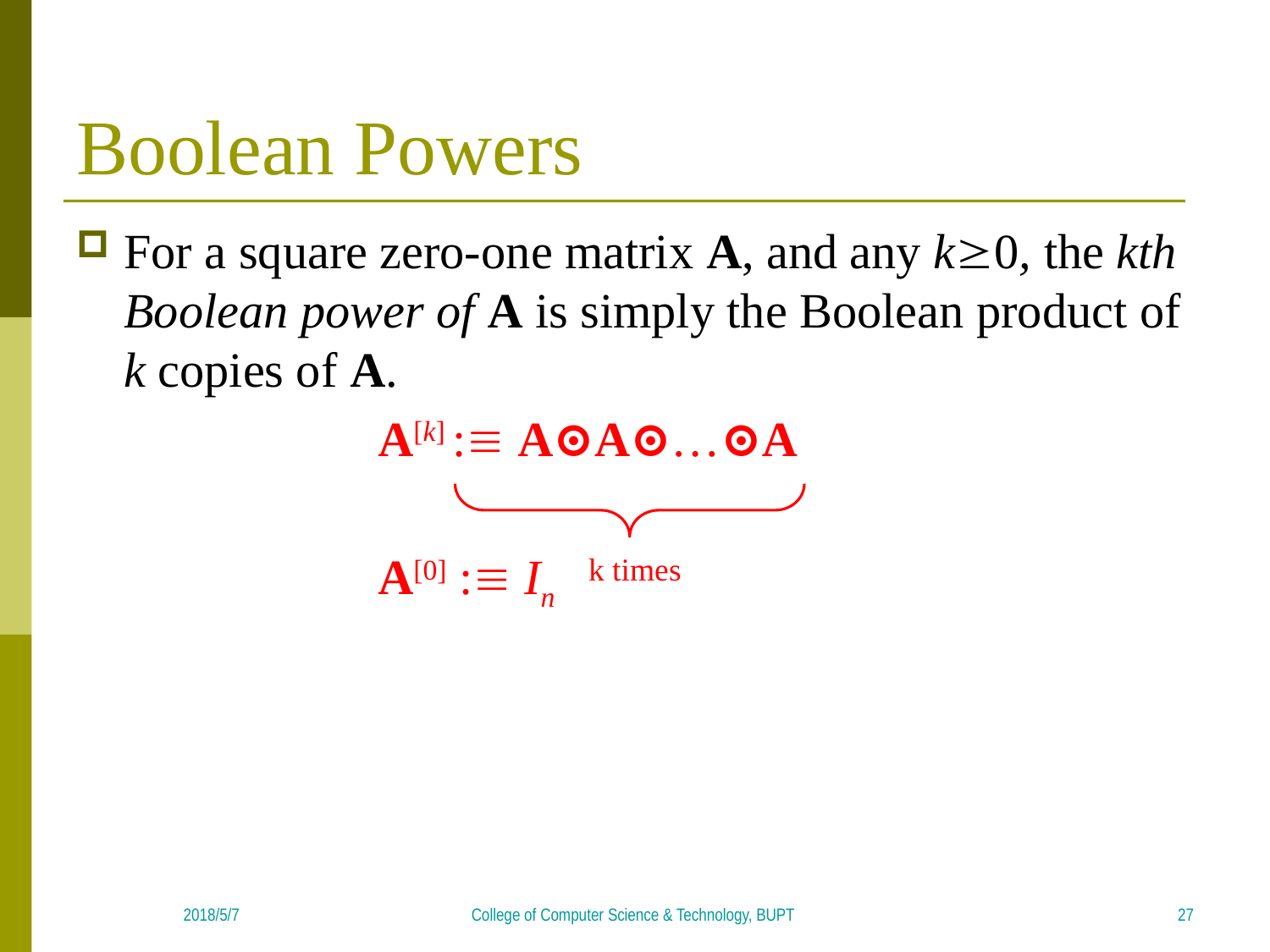

# Boolean Powers
For a square zero-one matrix A, and any k≥0, the kth Boolean power of A is simply the Boolean product of k copies of A.
			A[k] :≡ A⊙A⊙…⊙A

			A[0] :≡ In

k times
27
2018/5/7
College of Computer Science & Technology, BUPT